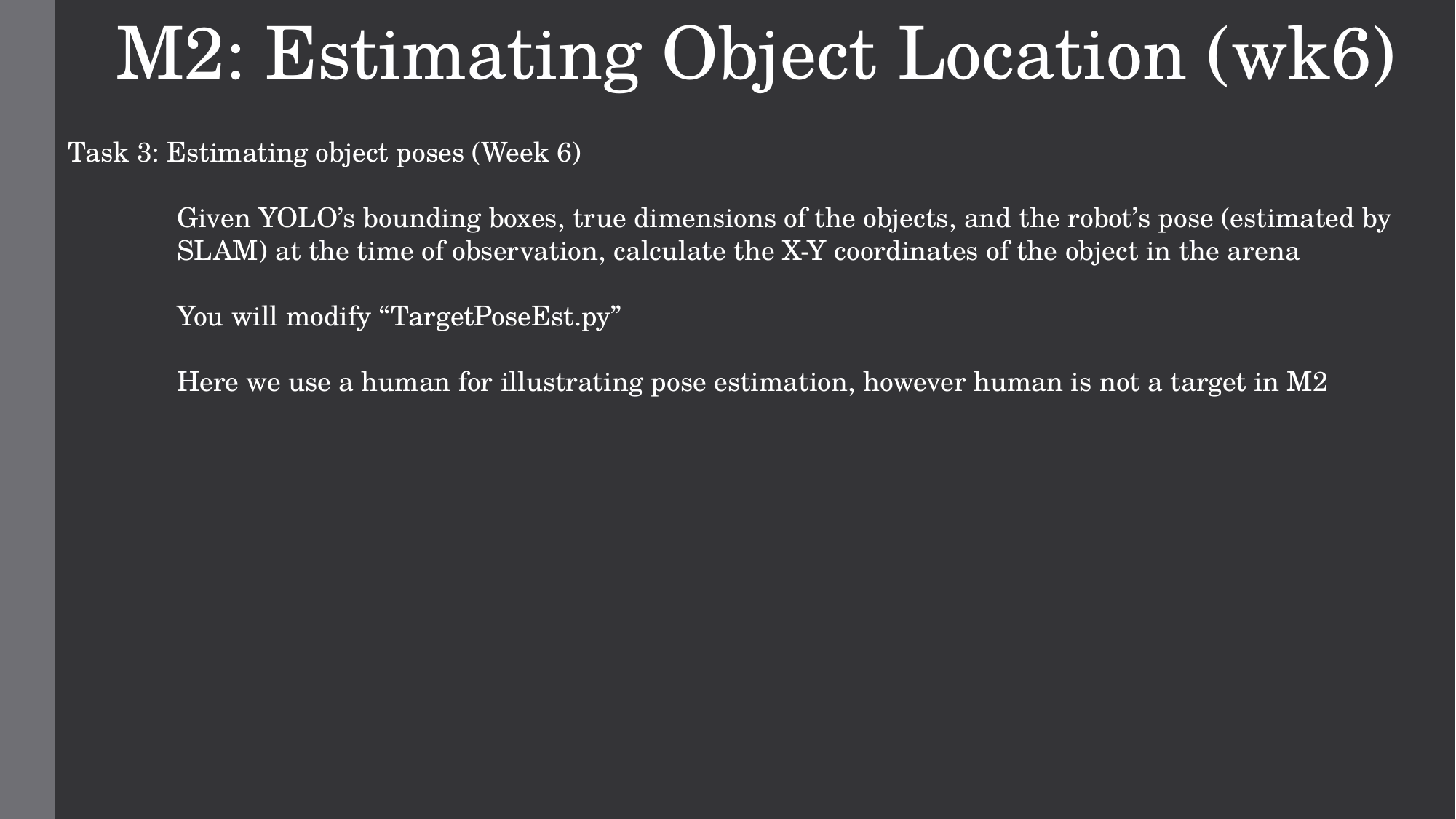

M2: Estimating Object Location (wk6)

Task 3: Estimating object poses (Week 6)

	Given YOLO’s bounding boxes, true dimensions of the objects, and the robot’s pose (estimated by 	SLAM) at the time of observation, calculate the X-Y coordinates of the object in the arena
	You will modify “TargetPoseEst.py”

	Here we use a human for illustrating pose estimation, however human is not a target in M2